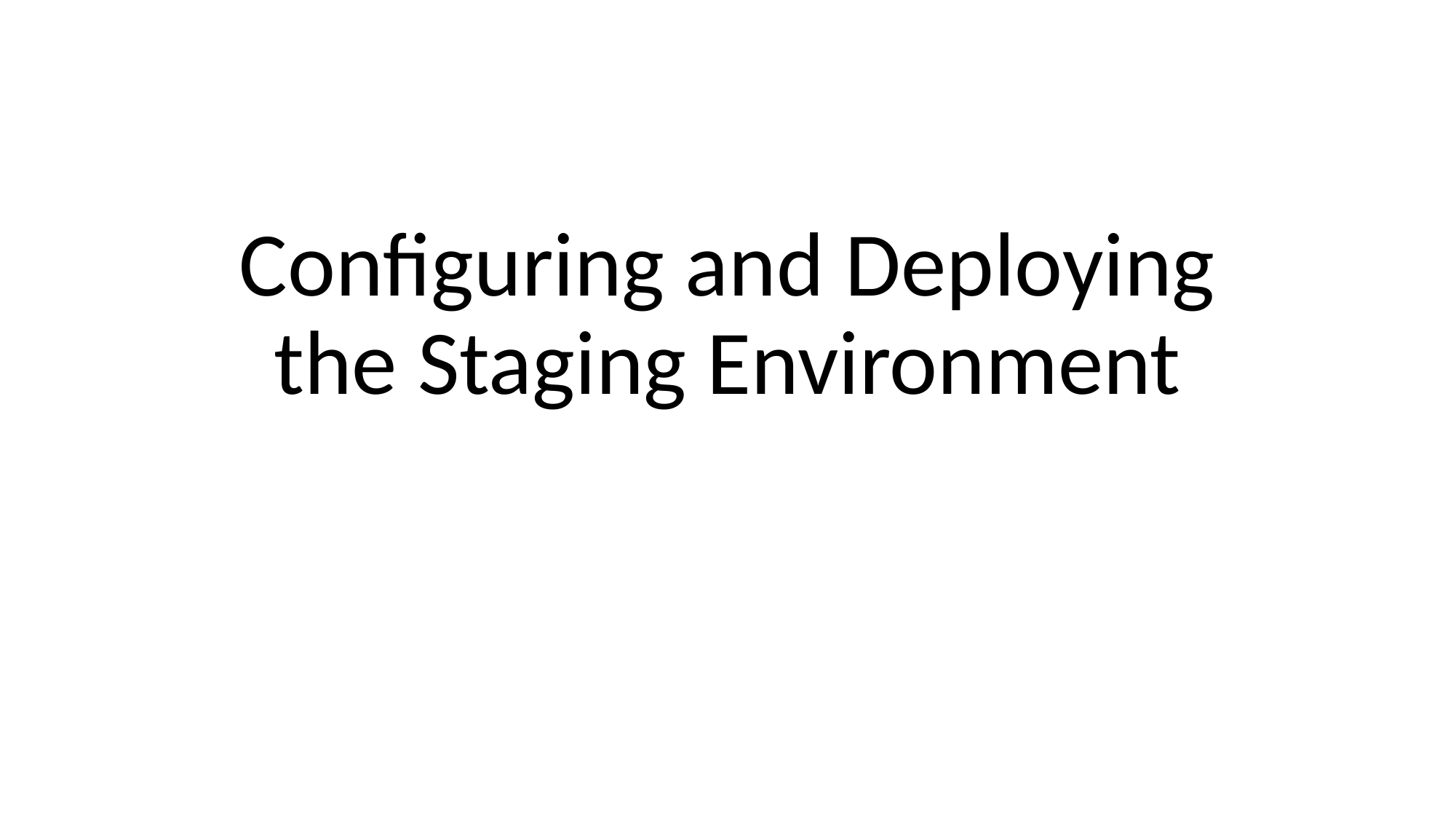

# Configuring and Deploying the Staging Environment